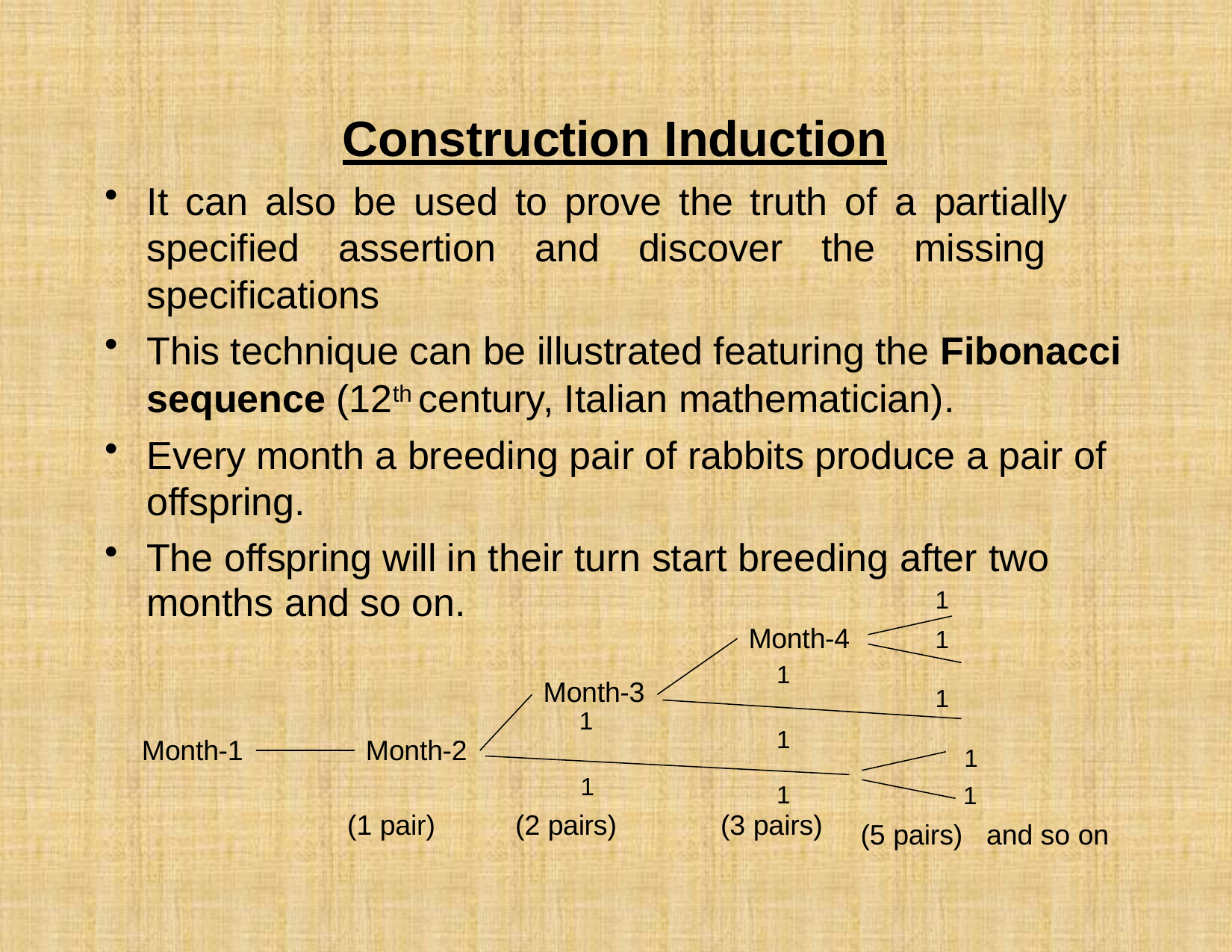

# Construction Induction
It can also be used to prove the truth of a partially  specified assertion and discover the missing  specifications
This technique can be illustrated featuring the Fibonacci  sequence (12th century, Italian mathematician).
Every month a breeding pair of rabbits produce a pair of  offspring.
The offspring will in their turn start breeding after two
months and so on.
1
1

Month-4
1

Month-3
1
1

1
Month-1
Month-2
1
1

1
(2 pairs)

1
(3 pairs)
(1 pair)
(5 pairs)
and so on